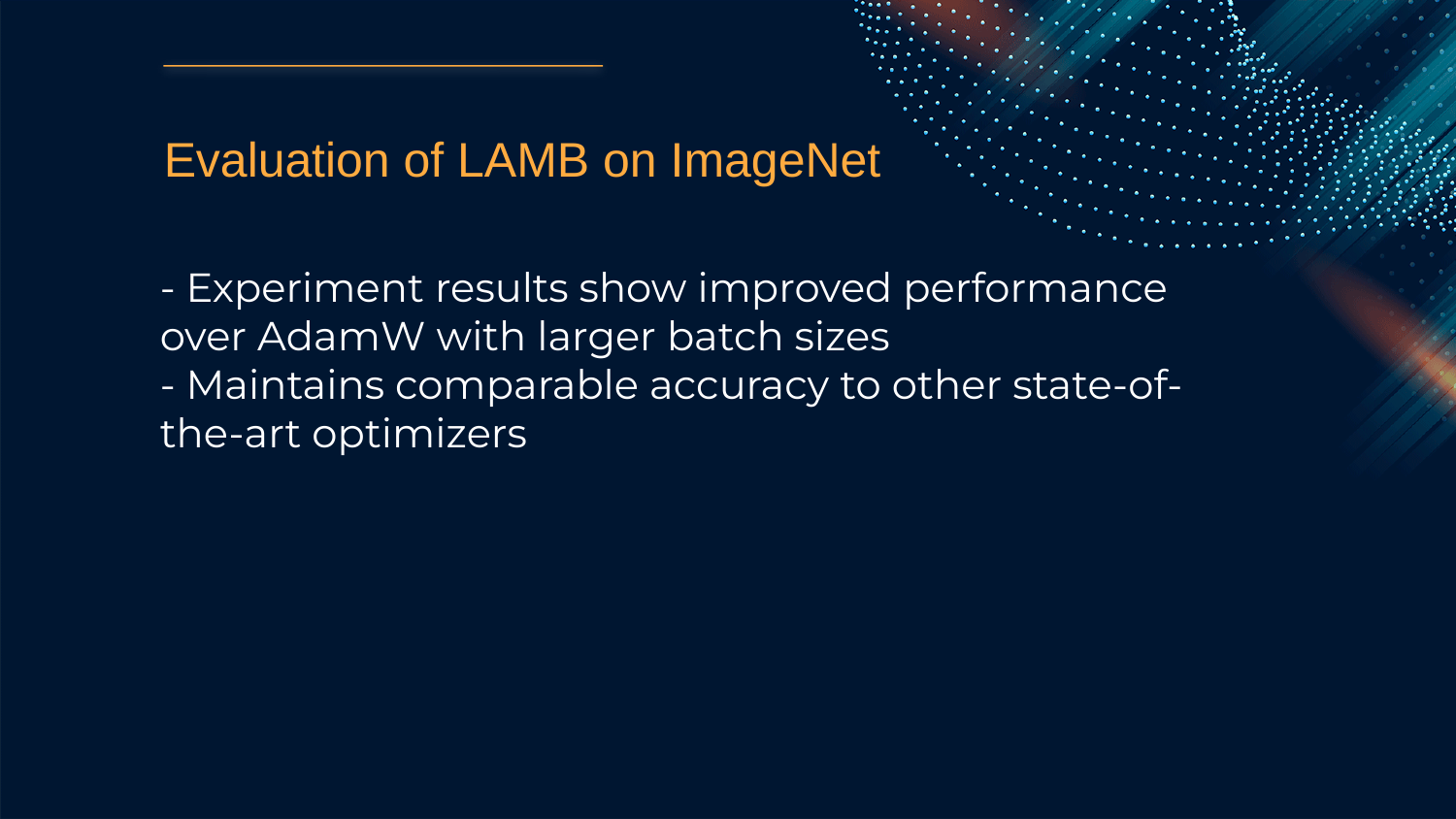

Evaluation of LAMB on ImageNet

- Experiment results show improved performance over AdamW with larger batch sizes
- Maintains comparable accuracy to other state-of-the-art optimizers